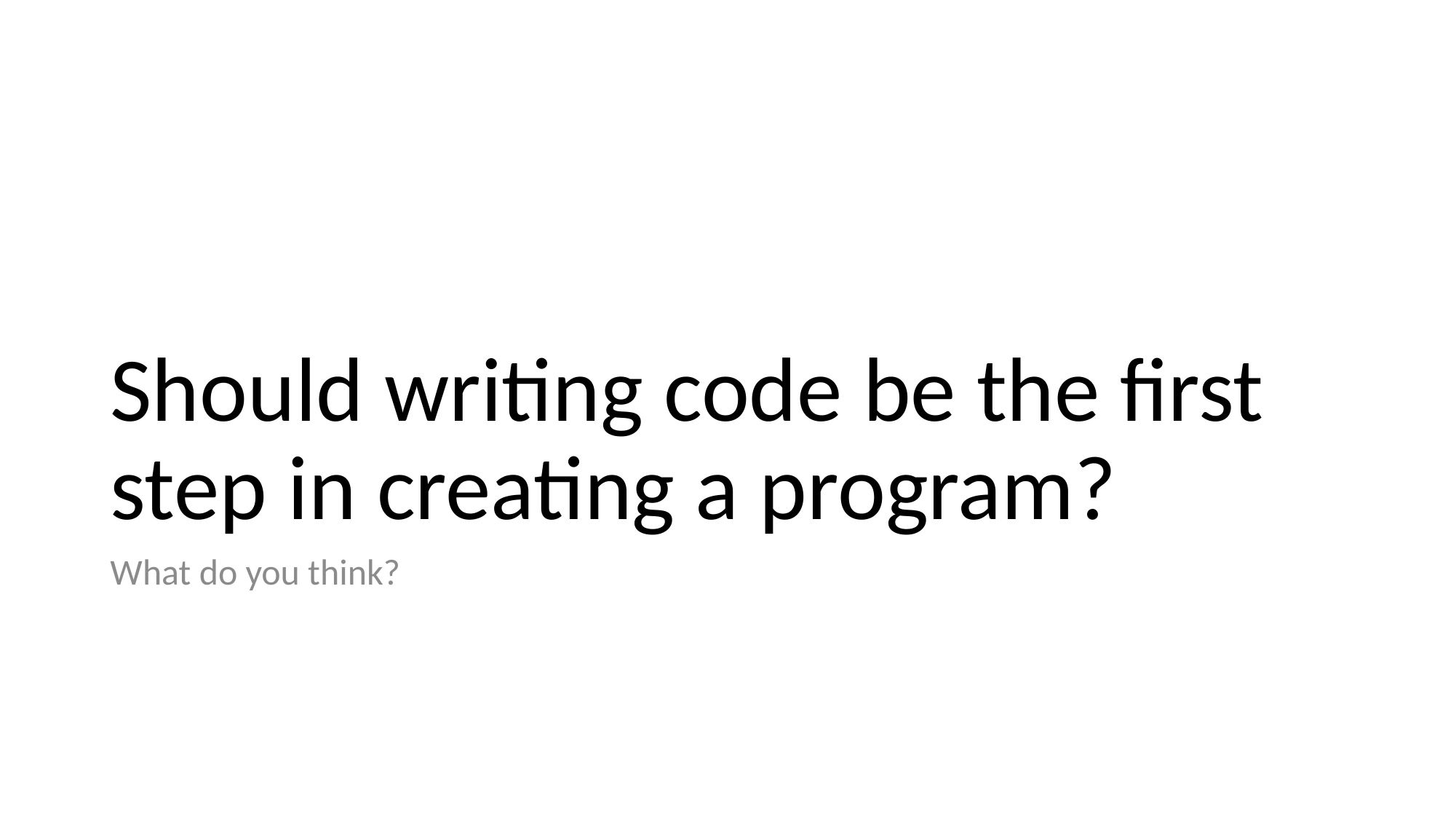

# Should writing code be the first step in creating a program?
What do you think?